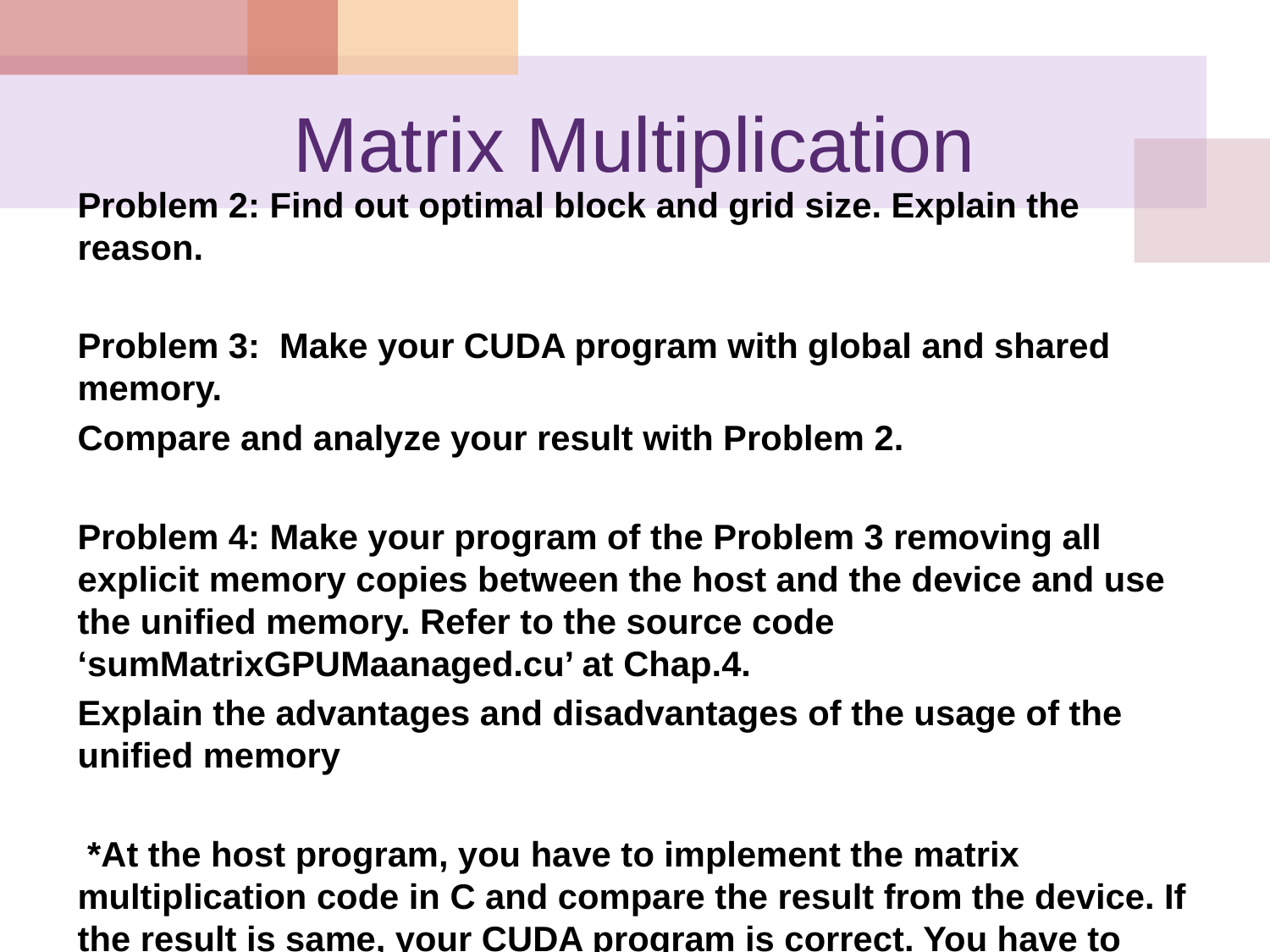

# Matrix Multiplication
Problem 2: Find out optimal block and grid size. Explain the reason.

Problem 3:  Make your CUDA program with global and shared memory.
Compare and analyze your result with Problem 2.

Problem 4: Make your program of the Problem 3 removing all explicit memory copies between the host and the device and use the unified memory. Refer to the source code ‘sumMatrixGPUMaanaged.cu’ at Chap.4.
Explain the advantages and disadvantages of the usage of the unified memory

 *At the host program, you have to implement the matrix multiplication code in C and compare the result from the device. If the result is same, your CUDA program is correct. You have to show the captured screen at your report.
* Use visual profiler as much as possible to show your result.